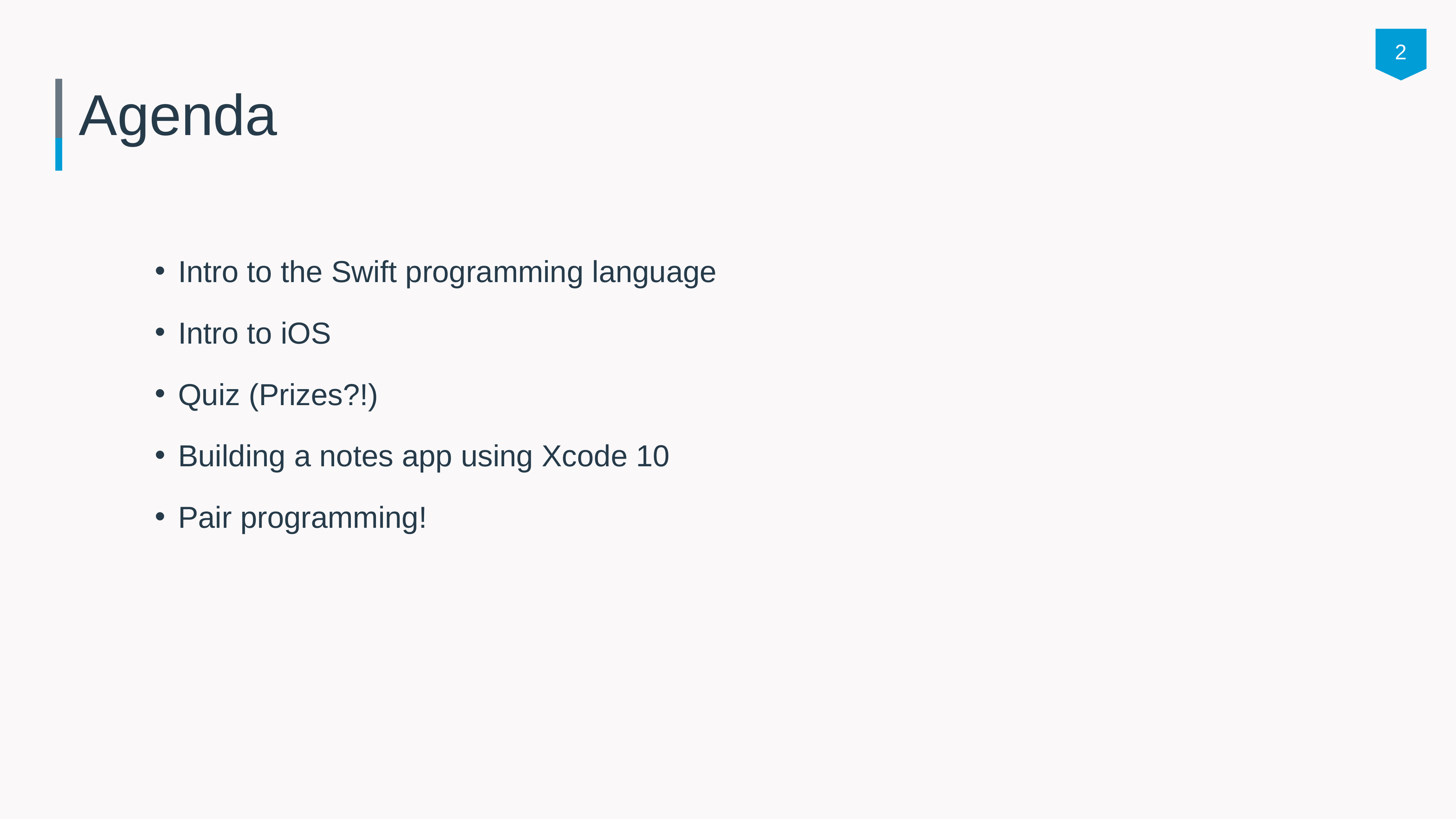

2
# Agenda

Intro to the Swift programming language
Intro to iOS
Quiz (Prizes?!)
Building a notes app using Xcode 10
Pair programming!